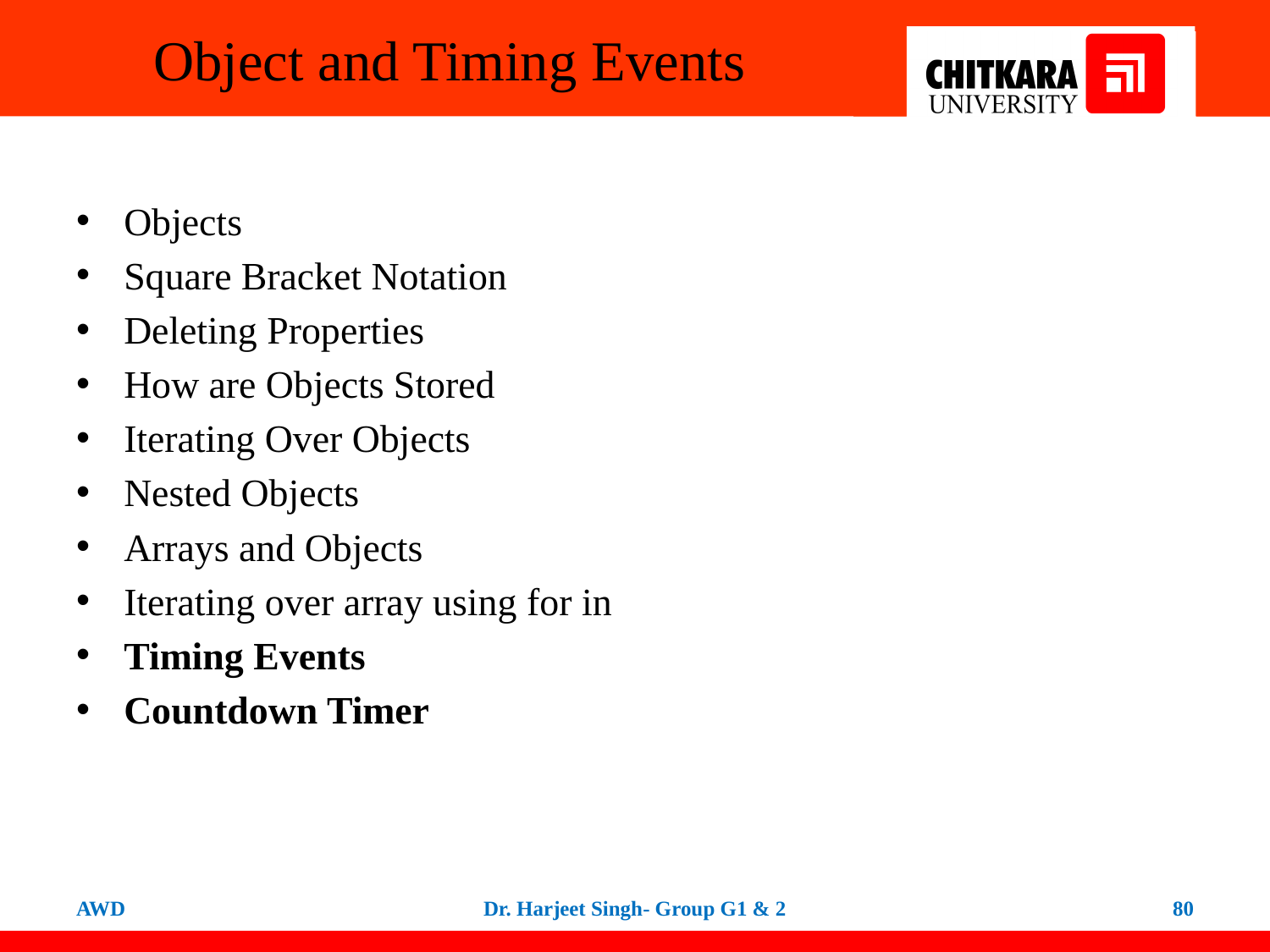

# Object and Timing Events
Objects
Square Bracket Notation
Deleting Properties
How are Objects Stored
Iterating Over Objects
Nested Objects
Arrays and Objects
Iterating over array using for in
Timing Events
Countdown Timer
AWD
Dr. Harjeet Singh- Group G1 & 2
80